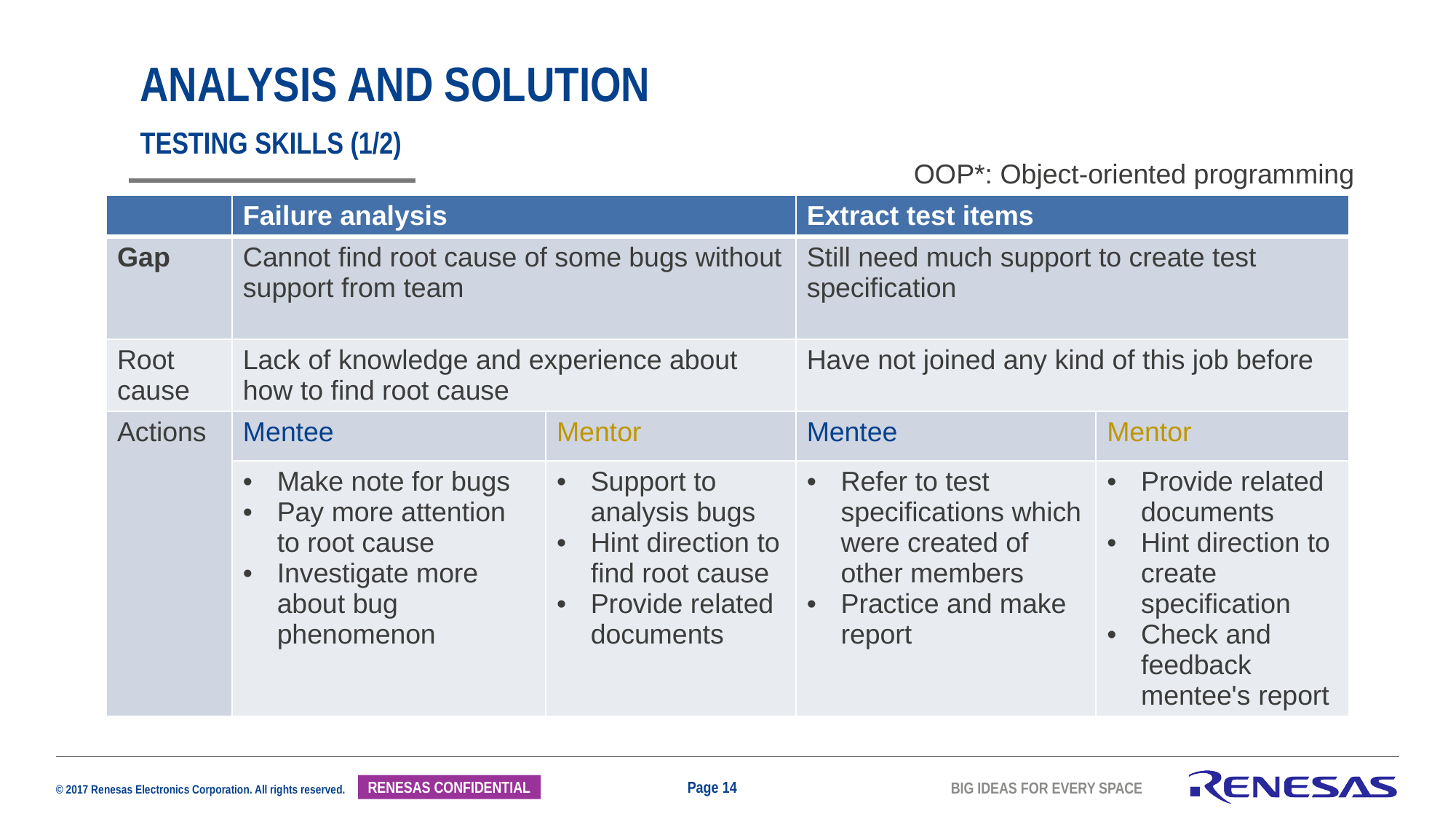

# ANALysis and solution testing sKILLs (1/2)
OOP*: Object-oriented programming
|  | Failure analysis |  | Extract test items |  |
| --- | --- | --- | --- | --- |
| Gap | Cannot find root cause of some bugs without support from team |  | Still need much support to create test specification |  |
| Root cause | Lack of knowledge and experience about how to find root cause |  | Have not joined any kind of this job before |  |
| Actions | Mentee | Mentor | Mentee | Mentor |
|  | Make note for bugs Pay more attention to root cause Investigate more about bug phenomenon | Support to analysis bugs Hint direction to find root cause Provide related documents | Refer to test specifications which were created of other members Practice and make report | Provide related documents Hint direction to create specification Check and feedback mentee's report |
Page 14